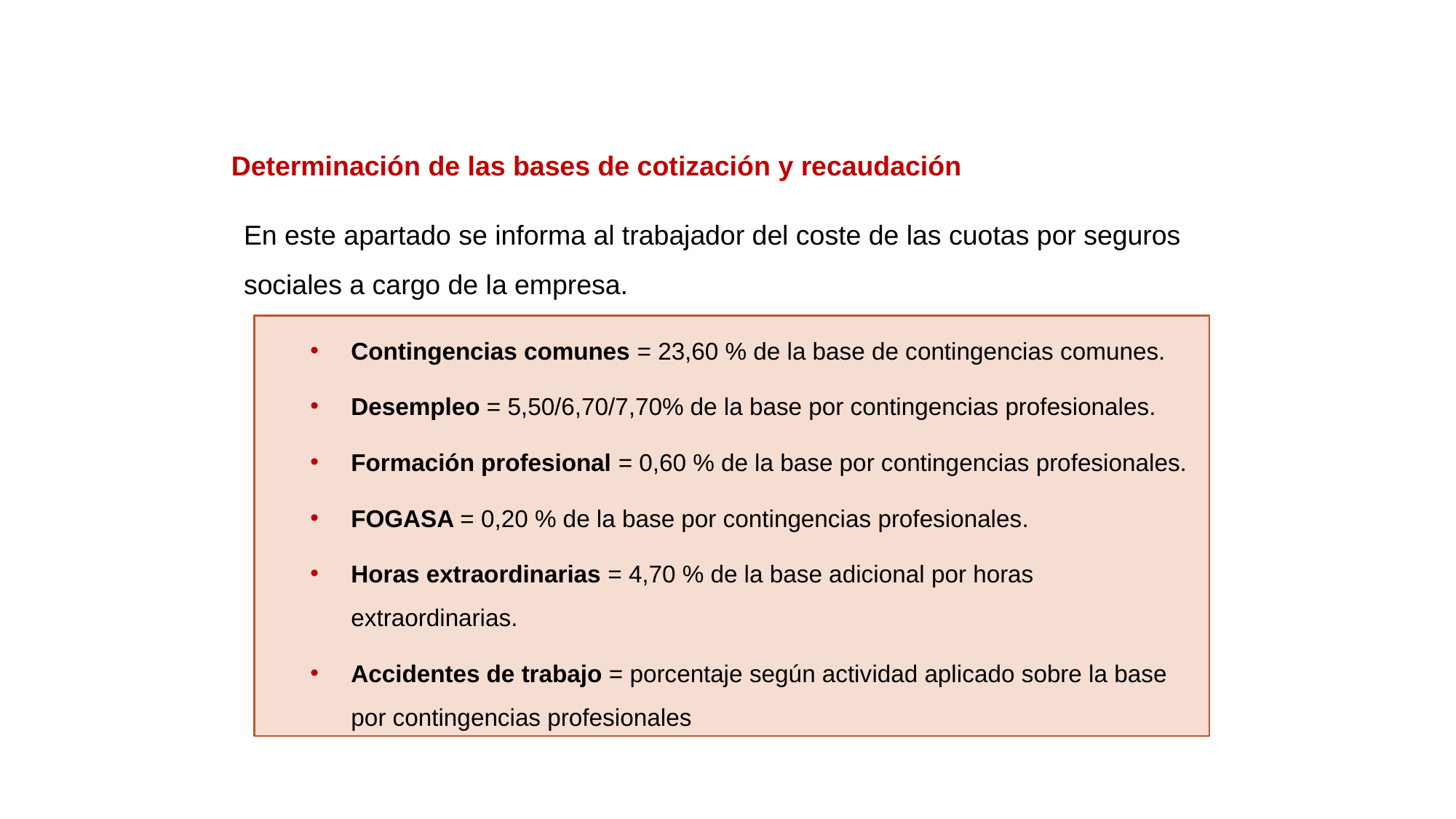

Determinación de las bases de cotización y recaudación
En este apartado se informa al trabajador del coste de las cuotas por seguros sociales a cargo de la empresa.
Contingencias comunes = 23,60 % de la base de contingencias comunes.
Desempleo = 5,50/6,70/7,70% de la base por contingencias profesionales.
Formación profesional = 0,60 % de la base por contingencias profesionales.
FOGASA = 0,20 % de la base por contingencias profesionales.
Horas extraordinarias = 4,70 % de la base adicional por horas extraordinarias.
Accidentes de trabajo = porcentaje según actividad aplicado sobre la base por contingencias profesionales